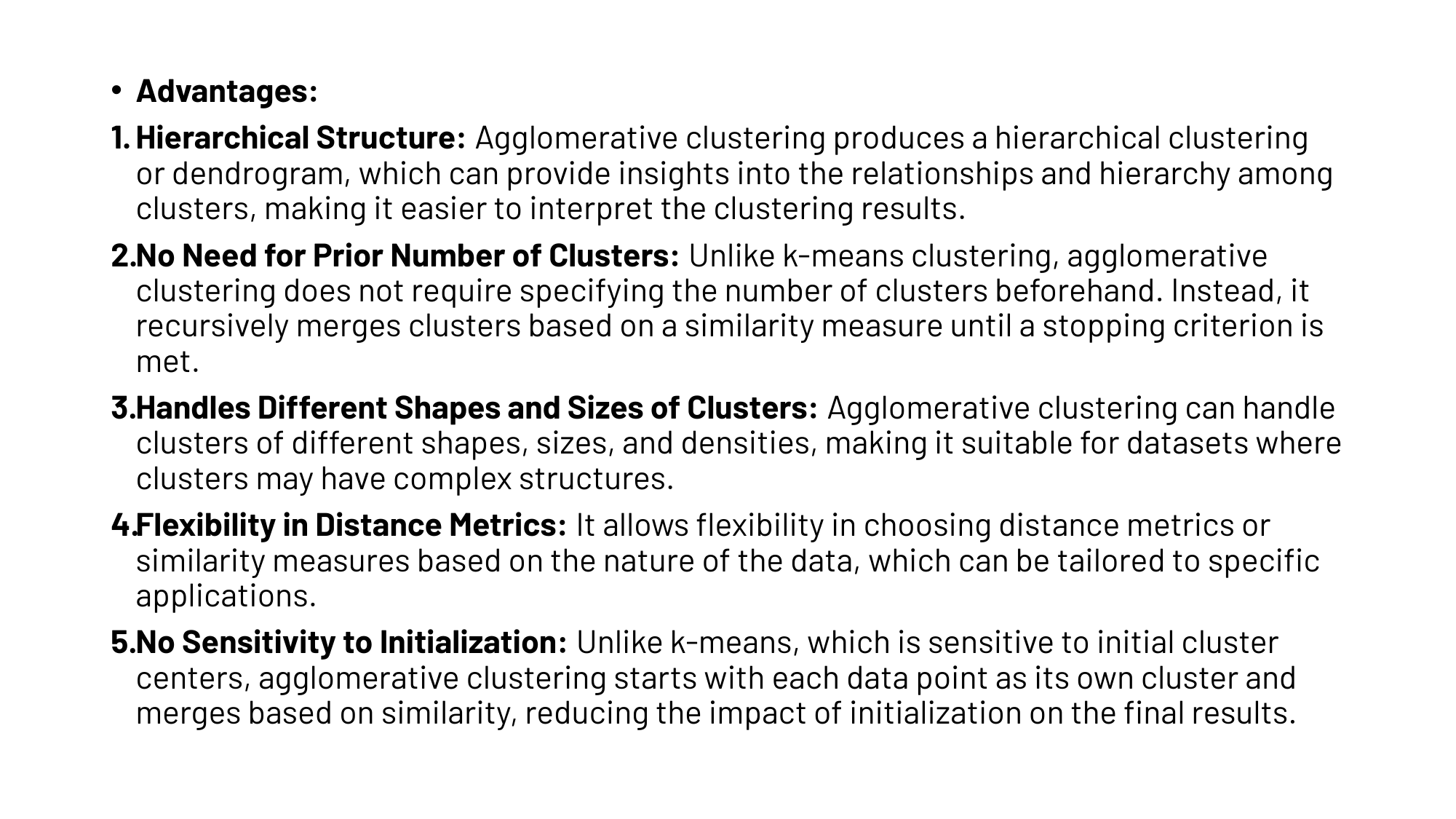

Advantages:
Hierarchical Structure: Agglomerative clustering produces a hierarchical clustering or dendrogram, which can provide insights into the relationships and hierarchy among clusters, making it easier to interpret the clustering results.
No Need for Prior Number of Clusters: Unlike k-means clustering, agglomerative clustering does not require specifying the number of clusters beforehand. Instead, it recursively merges clusters based on a similarity measure until a stopping criterion is met.
Handles Different Shapes and Sizes of Clusters: Agglomerative clustering can handle clusters of different shapes, sizes, and densities, making it suitable for datasets where clusters may have complex structures.
Flexibility in Distance Metrics: It allows flexibility in choosing distance metrics or similarity measures based on the nature of the data, which can be tailored to specific applications.
No Sensitivity to Initialization: Unlike k-means, which is sensitive to initial cluster centers, agglomerative clustering starts with each data point as its own cluster and merges based on similarity, reducing the impact of initialization on the final results.